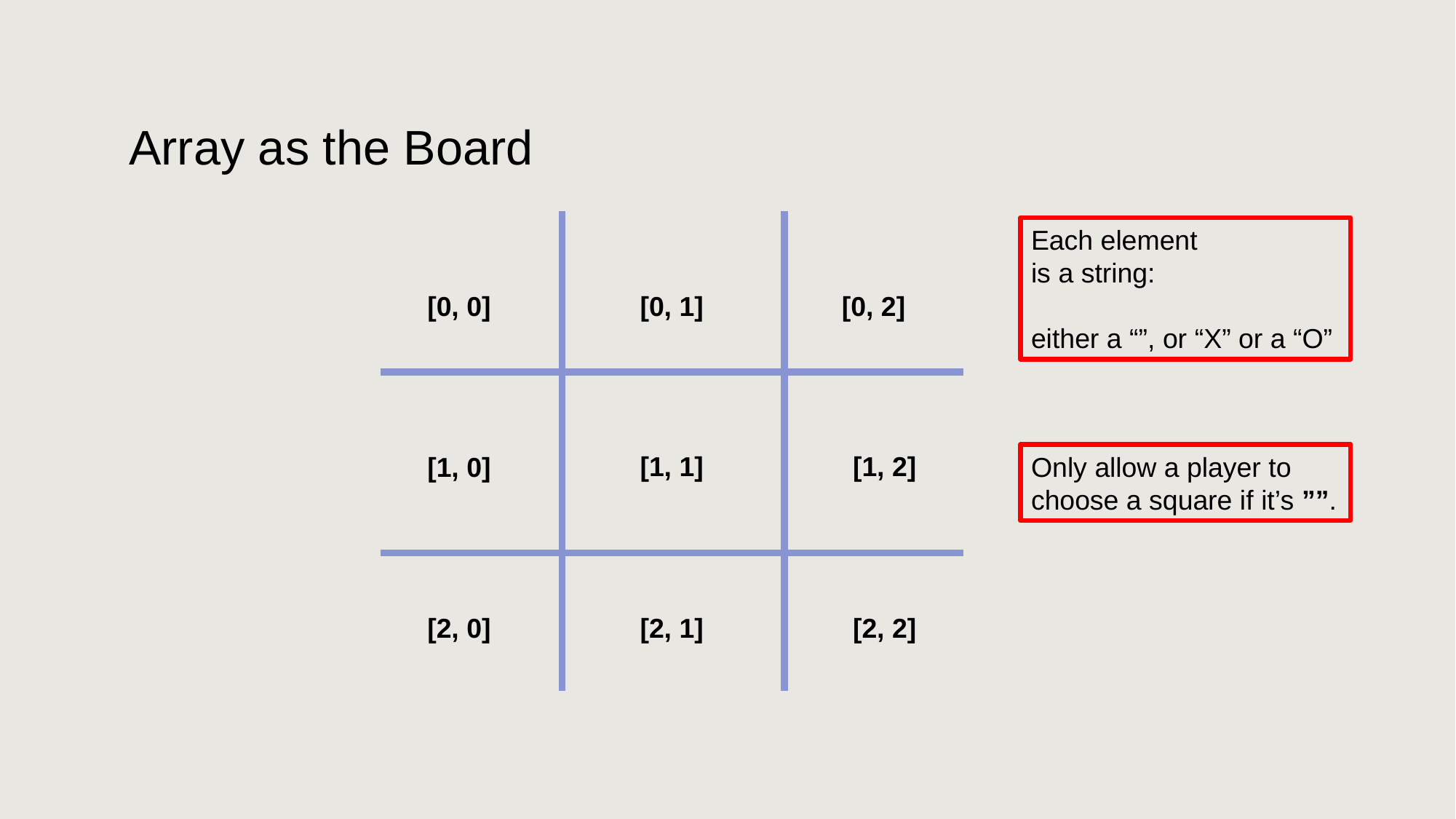

# Array as the Board
Each element
is a string:

either a “”, or “X” or a “O”
[0, 0]
[0, 1]
[0, 2]
[1, 2]
[1, 1]
[1, 0]
Only allow a player to choose a square if it’s ””.
[2, 0]
[2, 1]
[2, 2]